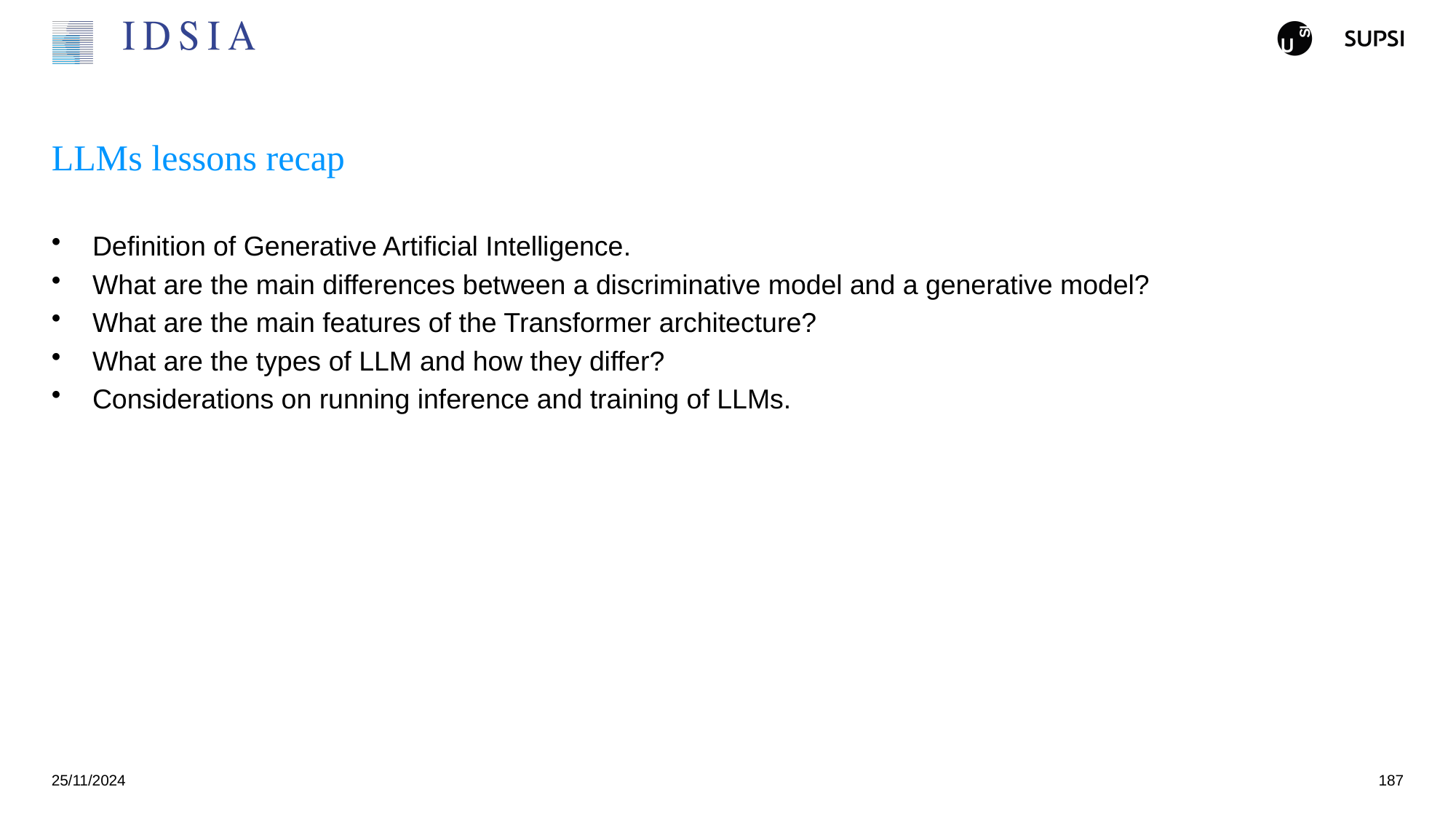

# LLMs lessons recap
Definition of Generative Artificial Intelligence.
What are the main differences between a discriminative model and a generative model?
What are the main features of the Transformer architecture?
What are the types of LLM and how they differ?
Considerations on running inference and training of LLMs.
25/11/2024
187